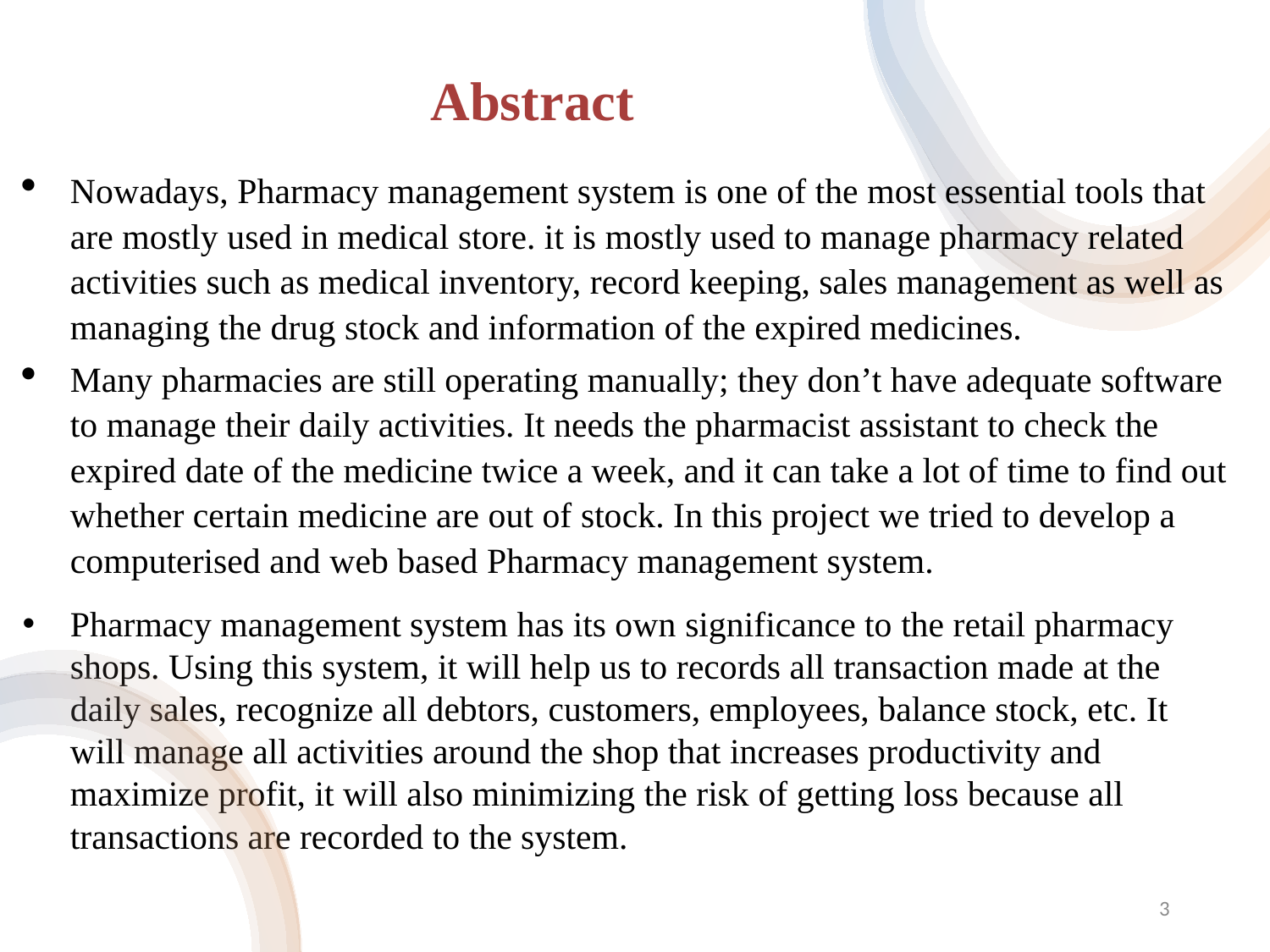

# Abstract
Nowadays, Pharmacy management system is one of the most essential tools that are mostly used in medical store. it is mostly used to manage pharmacy related activities such as medical inventory, record keeping, sales management as well as managing the drug stock and information of the expired medicines.
Many pharmacies are still operating manually; they don’t have adequate software to manage their daily activities. It needs the pharmacist assistant to check the expired date of the medicine twice a week, and it can take a lot of time to find out whether certain medicine are out of stock. In this project we tried to develop a computerised and web based Pharmacy management system.
Pharmacy management system has its own significance to the retail pharmacy shops. Using this system, it will help us to records all transaction made at the daily sales, recognize all debtors, customers, employees, balance stock, etc. It will manage all activities around the shop that increases productivity and maximize profit, it will also minimizing the risk of getting loss because all transactions are recorded to the system.

3